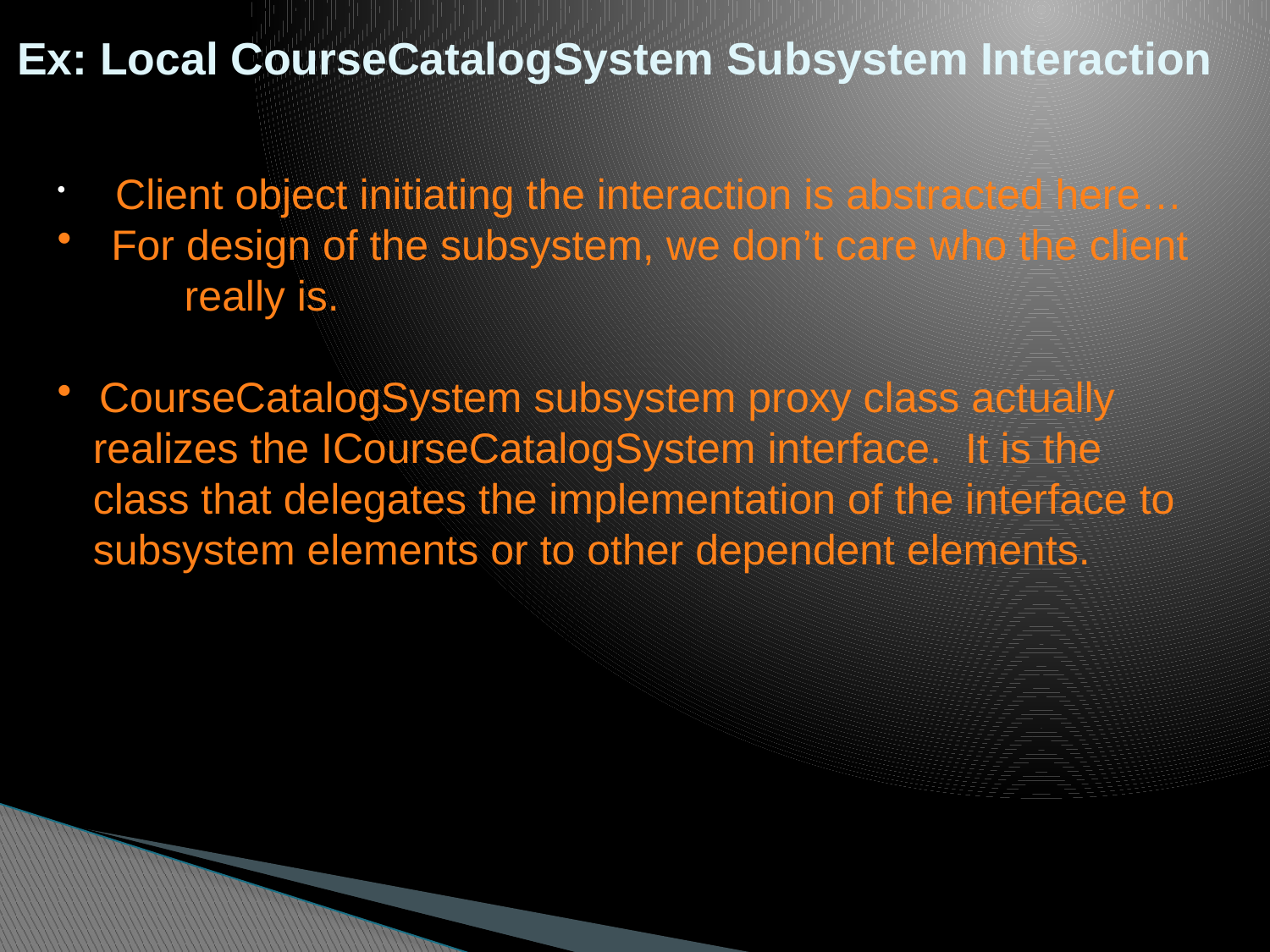

# Ex: Local CourseCatalogSystem Subsystem Interaction
    Client object initiating the interaction is abstracted here…
  For design of the subsystem, we don’t care who the client
	really is.

 CourseCatalogSystem subsystem proxy class actually
   realizes the ICourseCatalogSystem interface.  It is the
   class that delegates the implementation of the interface to
   subsystem elements or to other dependent elements.
19